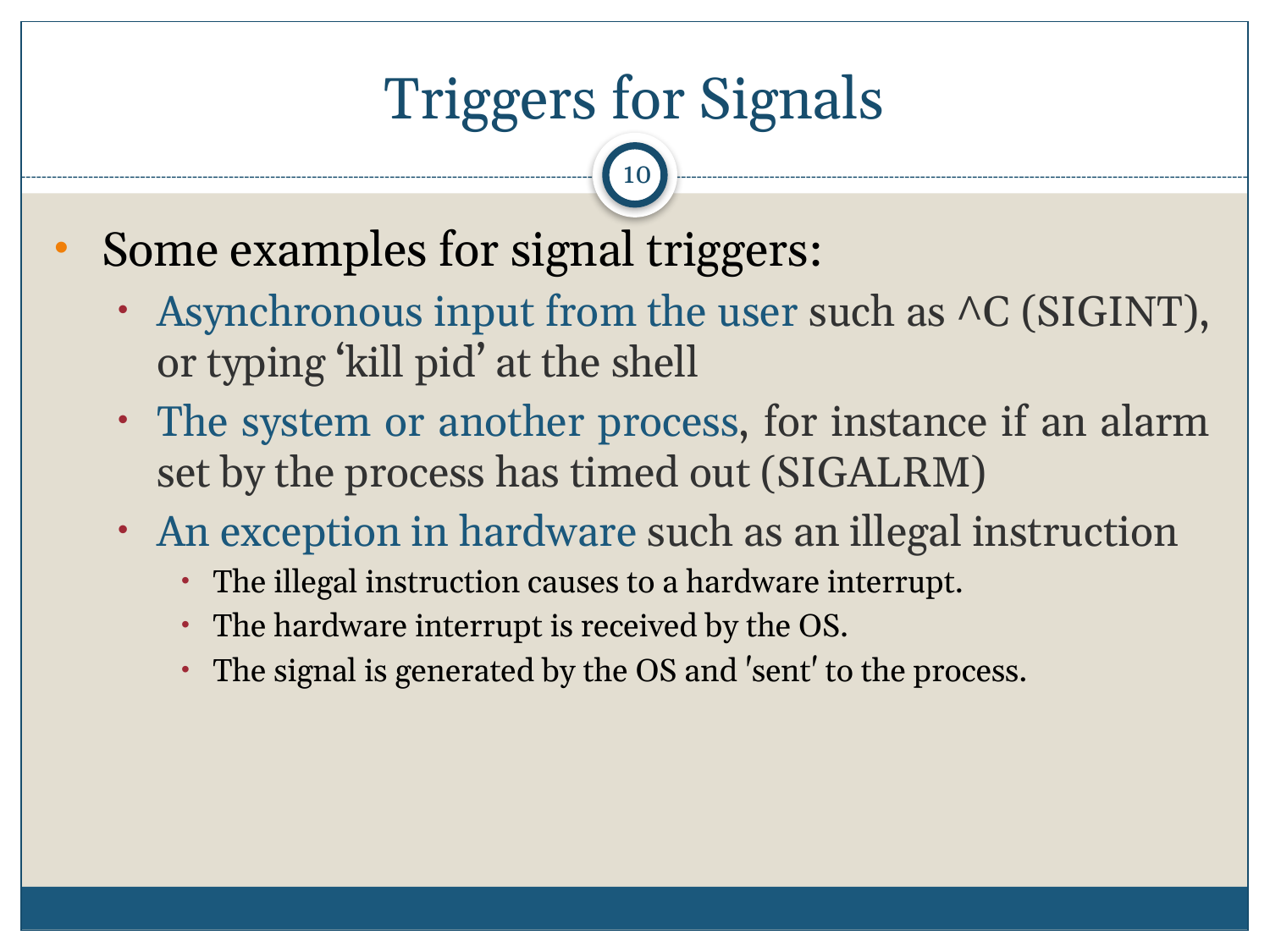

# Triggers for Signals
10
Some examples for signal triggers:
Asynchronous input from the user such as ^C (SIGINT), or typing ‘kill pid’ at the shell
The system or another process, for instance if an alarm set by the process has timed out (SIGALRM)
An exception in hardware such as an illegal instruction
The illegal instruction causes to a hardware interrupt.
The hardware interrupt is received by the OS.
The signal is generated by the OS and 'sent' to the process.